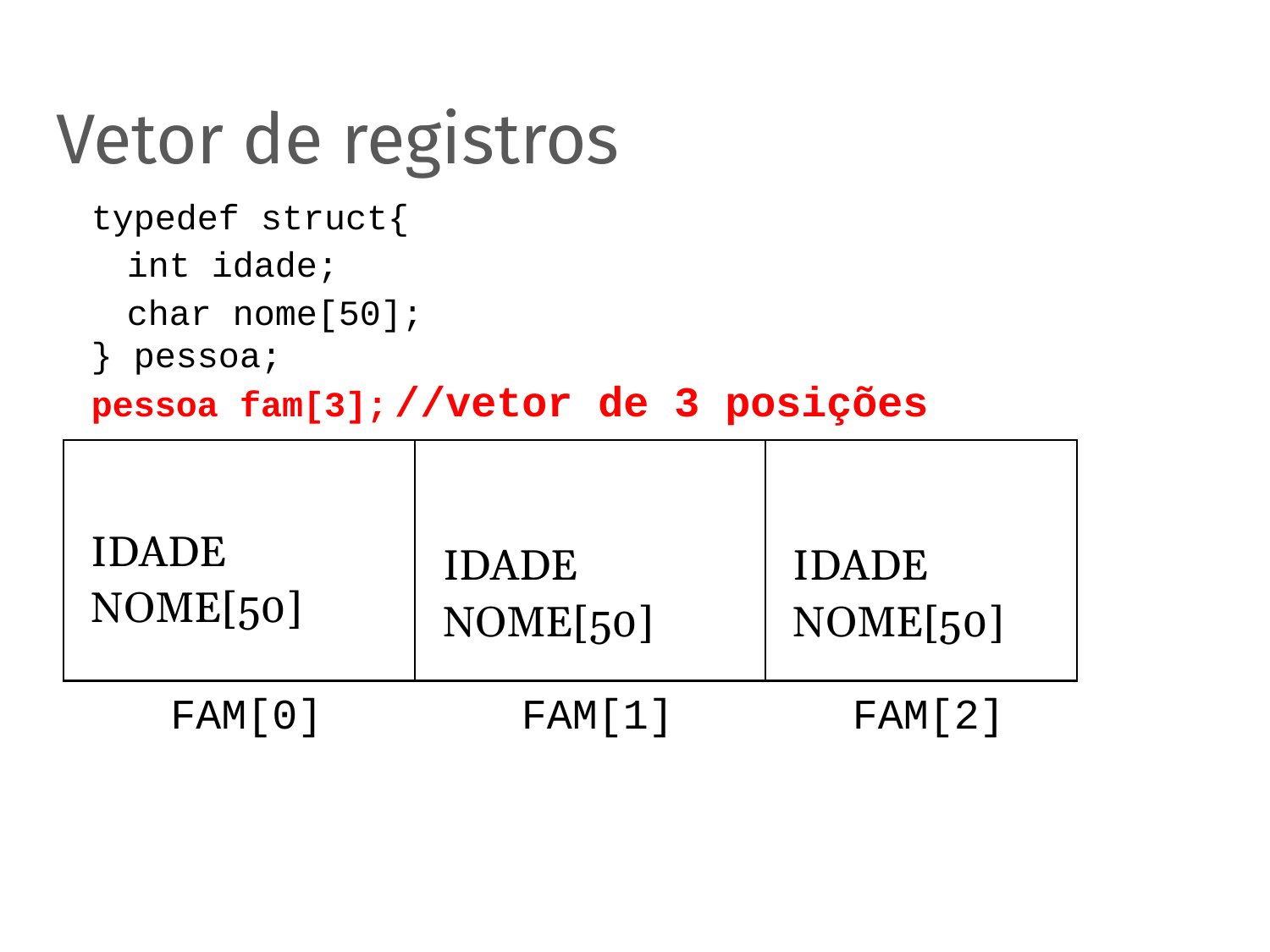

# Vetor de registros
typedef struct{
	int idade;
	char nome[50];
} pessoa;
pessoa fam[3]; //vetor de 3 posições

IDADE
NOME[50]
IDADE
NOME[50]
IDADE
NOME[50]
FAM[0]
FAM[1]
FAM[2]